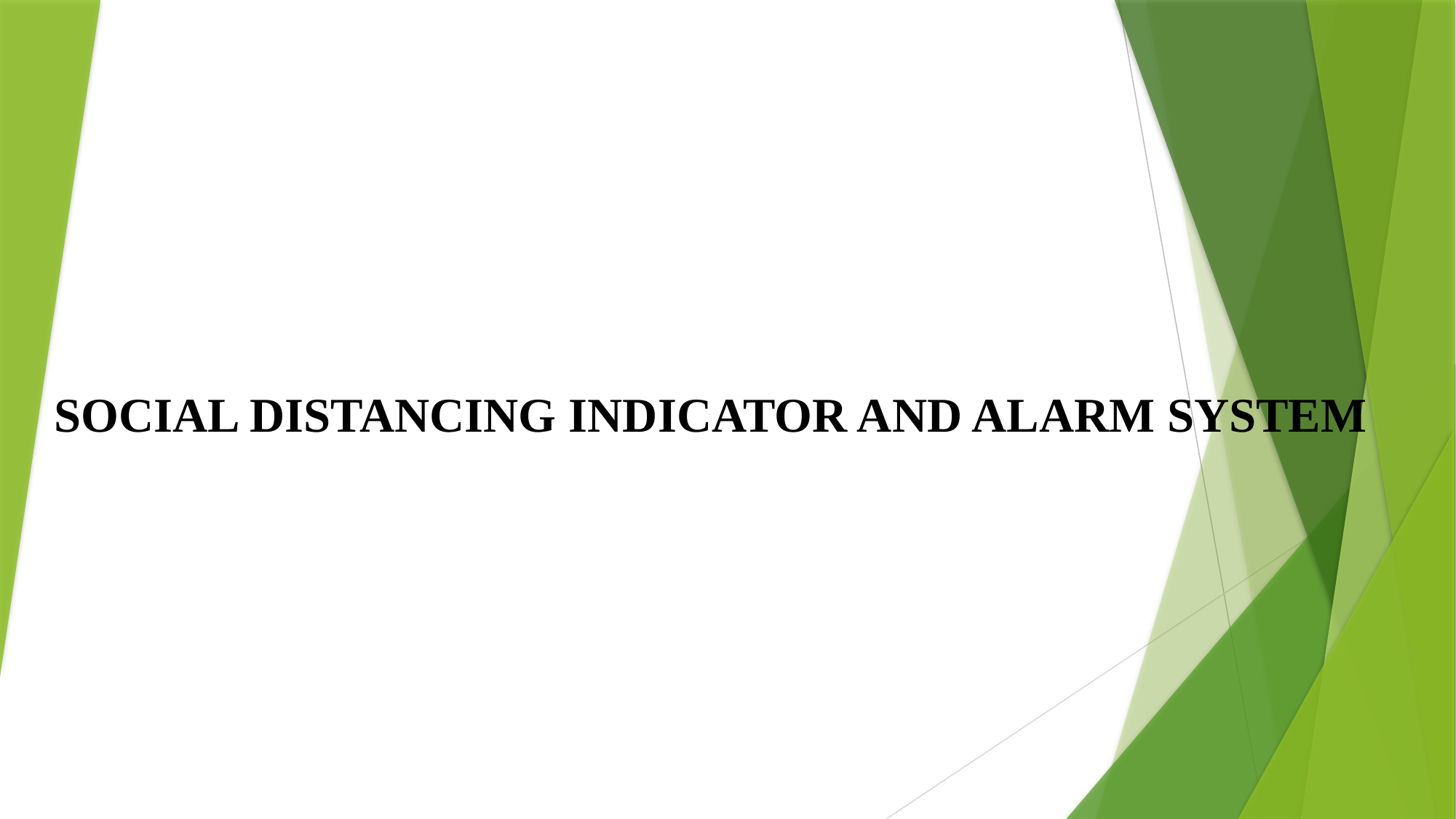

# SOCIAL DISTANCING INDICATOR AND ALARM SYSTEM